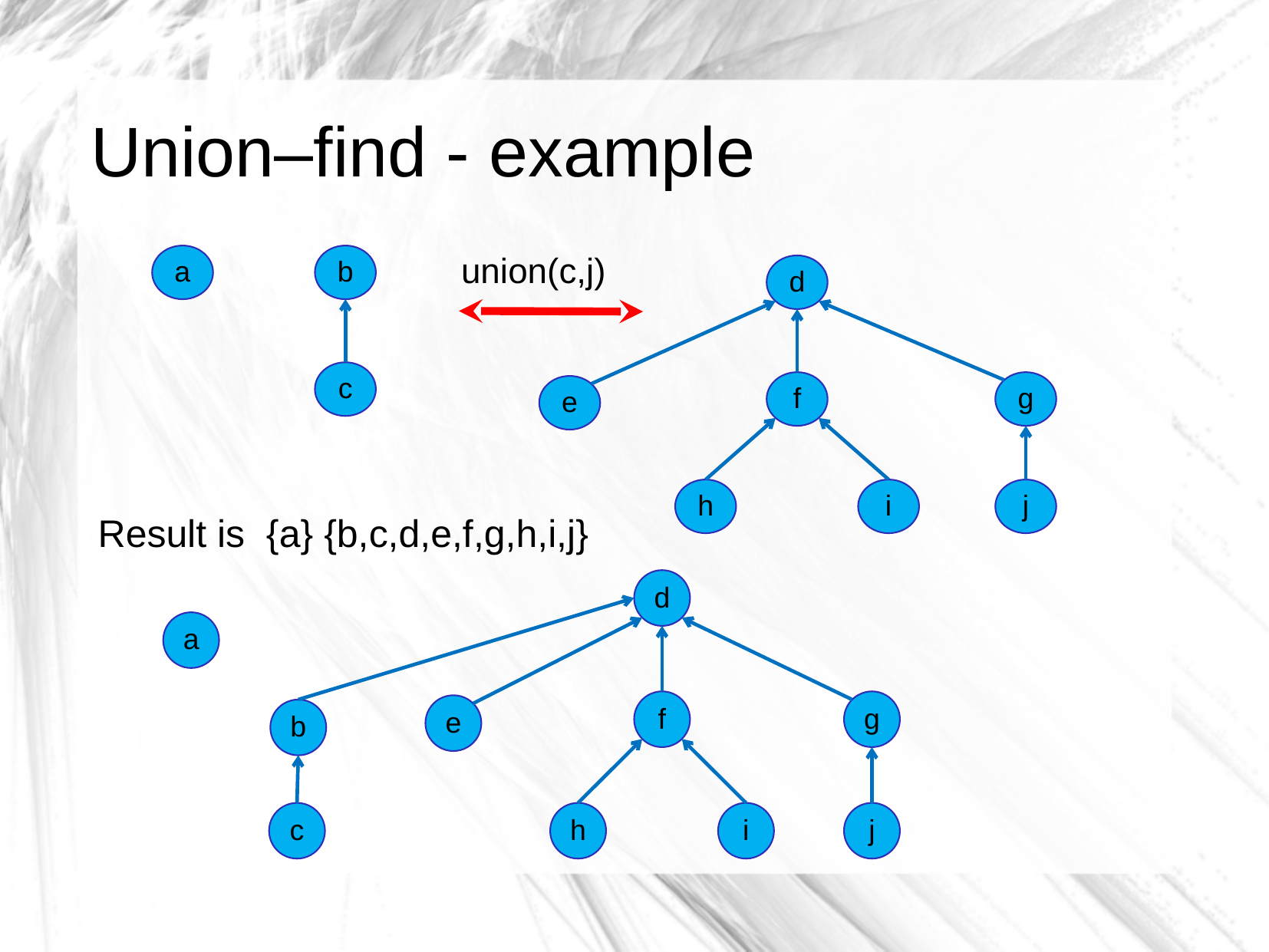

# Union–find - example

Result is  {a} {b,c,d,e,f,g,h,i,j}
b
c
a
union(c,j)
d
f
g
e
h
i
j
d
f
g
e
b
c
h
i
j
a